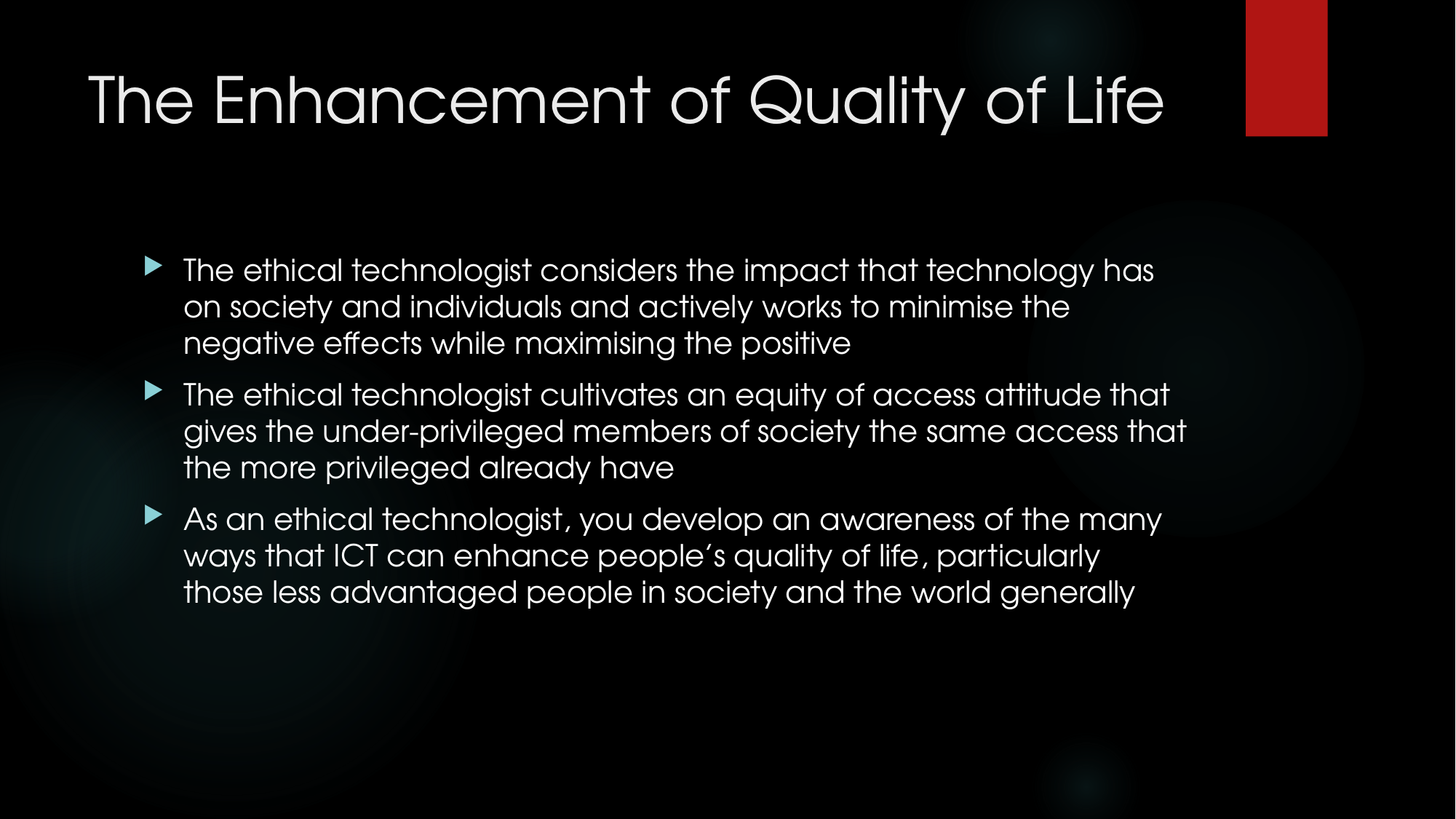

# The Enhancement of Quality of Life
The ethical technologist considers the impact that technology has on society and individuals and actively works to minimise the negative effects while maximising the positive
The ethical technologist cultivates an equity of access attitude that gives the under-privileged members of society the same access that the more privileged already have
As an ethical technologist, you develop an awareness of the many ways that ICT can enhance people’s quality of life, particularly those less advantaged people in society and the world generally